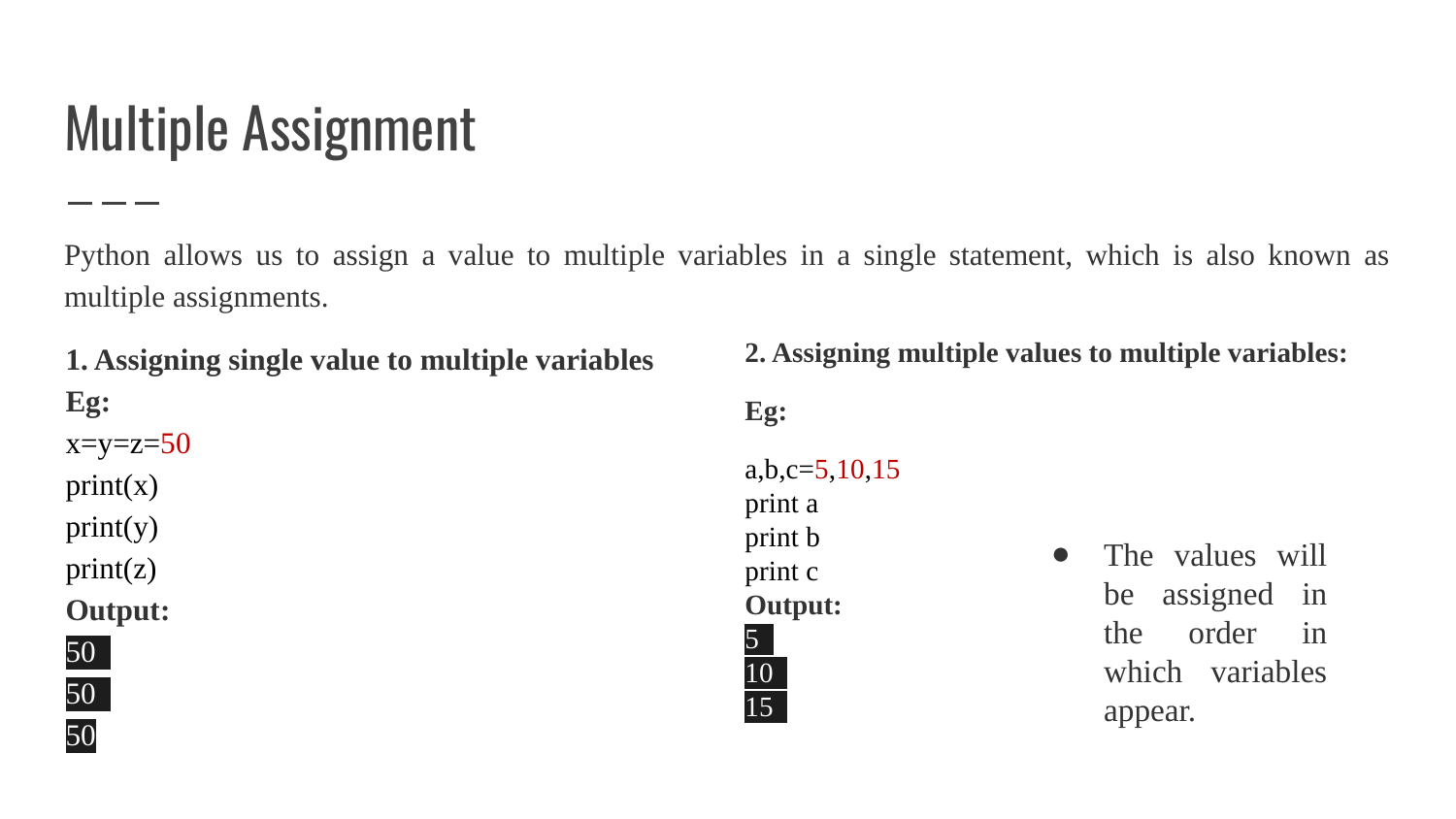

# Multiple Assignment
Python allows us to assign a value to multiple variables in a single statement, which is also known as multiple assignments.

1. Assigning single value to multiple variables
Eg:
x=y=z=50
print(x)
print(y)
print(z)
Output:
50
50
50
2. Assigning multiple values to multiple variables:
Eg:
a,b,c=5,10,15
print a
print b
print c
Output:
5
10
15
The values will be assigned in the order in which variables appear.